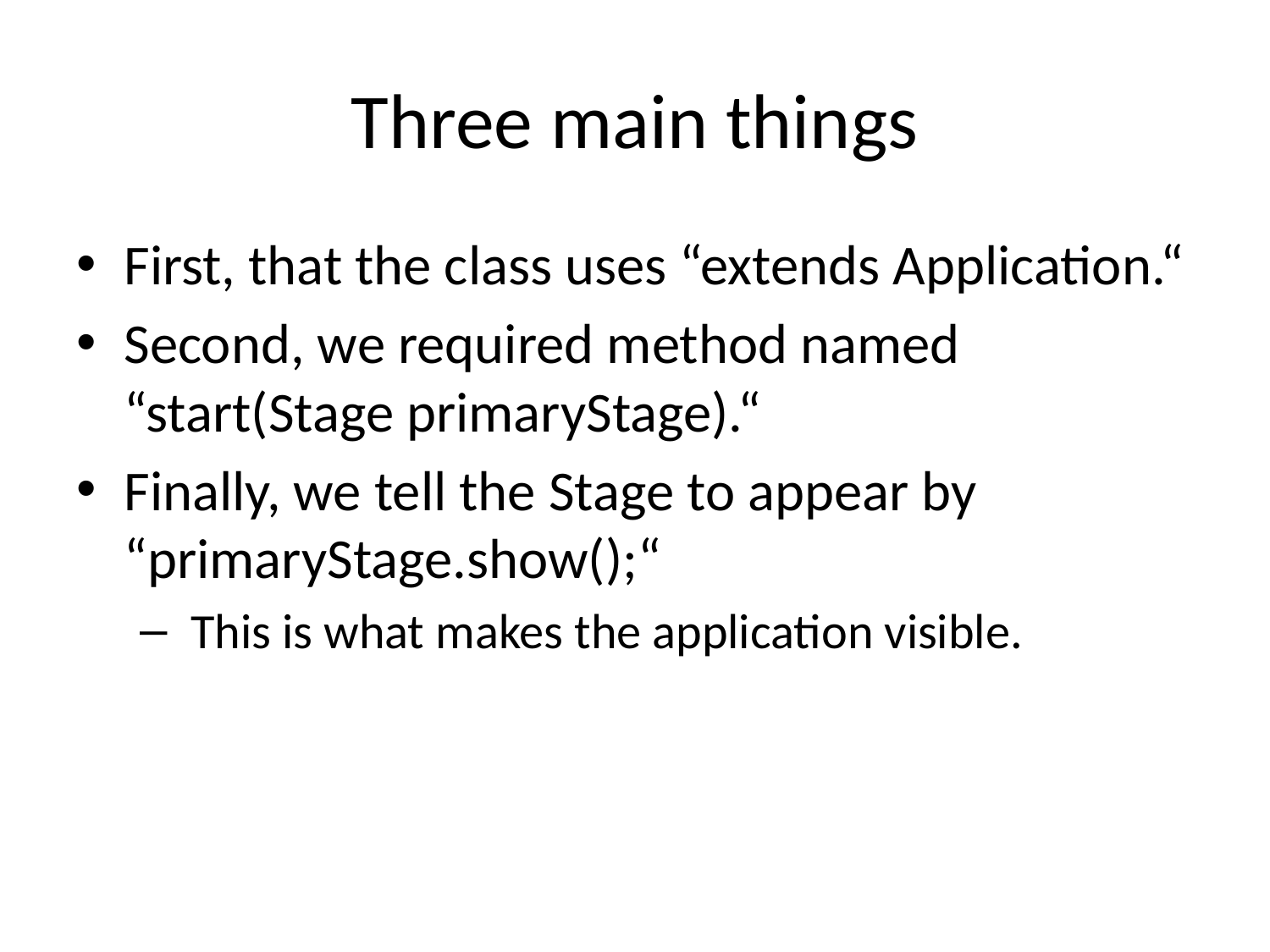

# Three main things
First, that the class uses “extends Application.“
Second, we required method named “start(Stage primaryStage).“
Finally, we tell the Stage to appear by “primaryStage.show();“
 This is what makes the application visible.